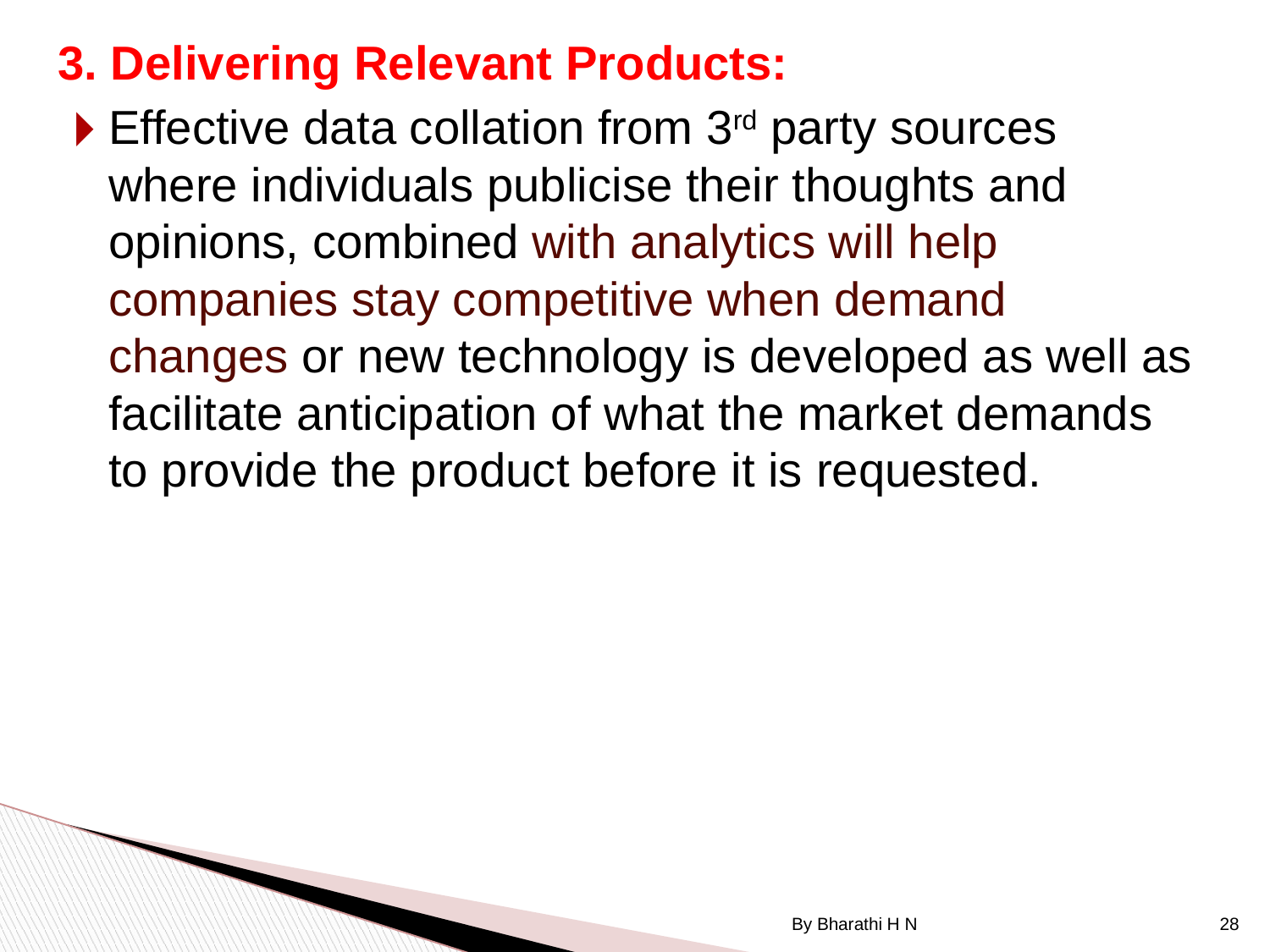

3. Delivering Relevant Products:
Effective data collation from 3rd party sources where individuals publicise their thoughts and opinions, combined with analytics will help companies stay competitive when demand changes or new technology is developed as well as facilitate anticipation of what the market demands to provide the product before it is requested.

#
By Bharathi H N
28